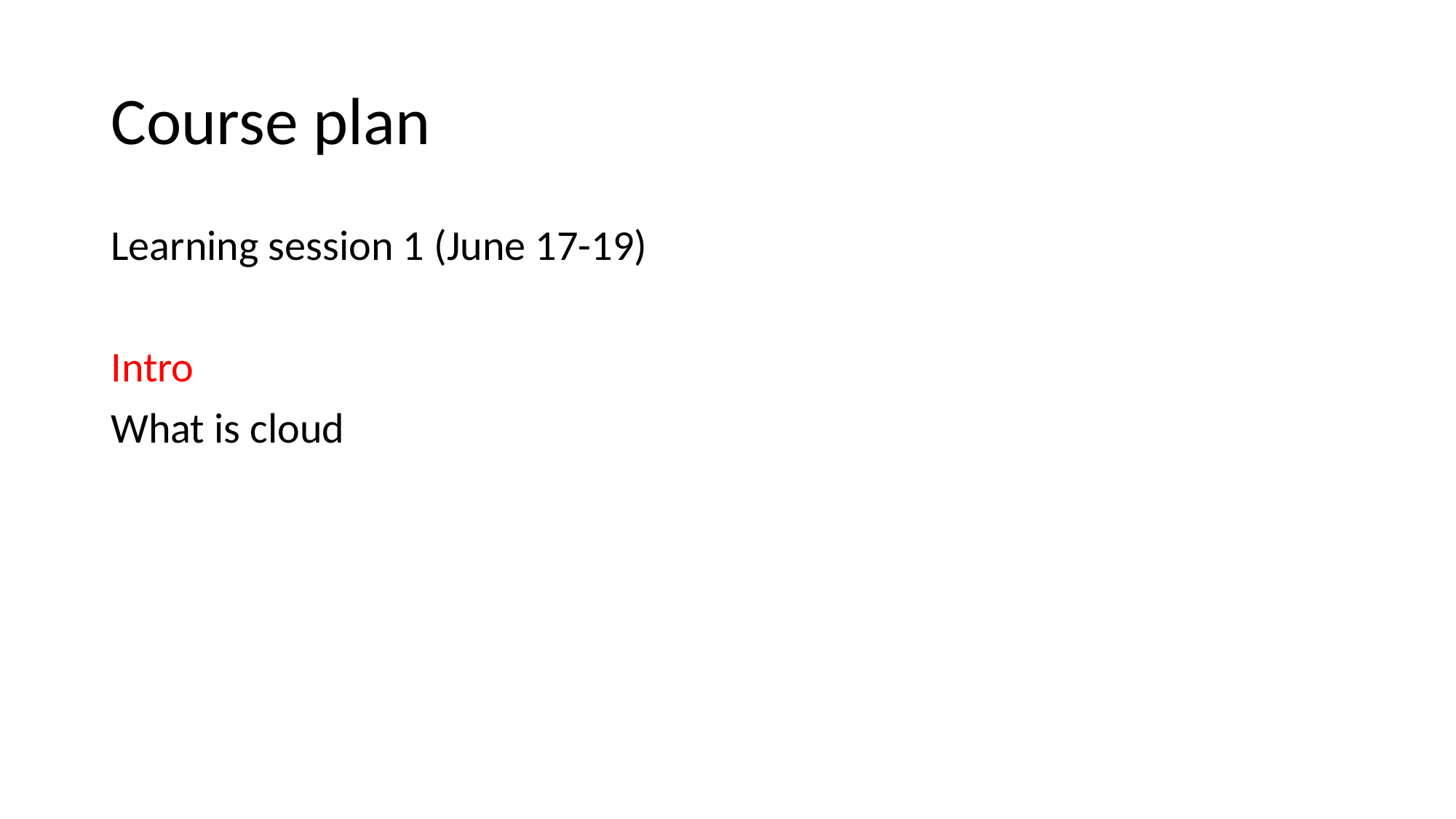

# Course plan
Learning session 1 (June 17-19)

Intro
What is cloud